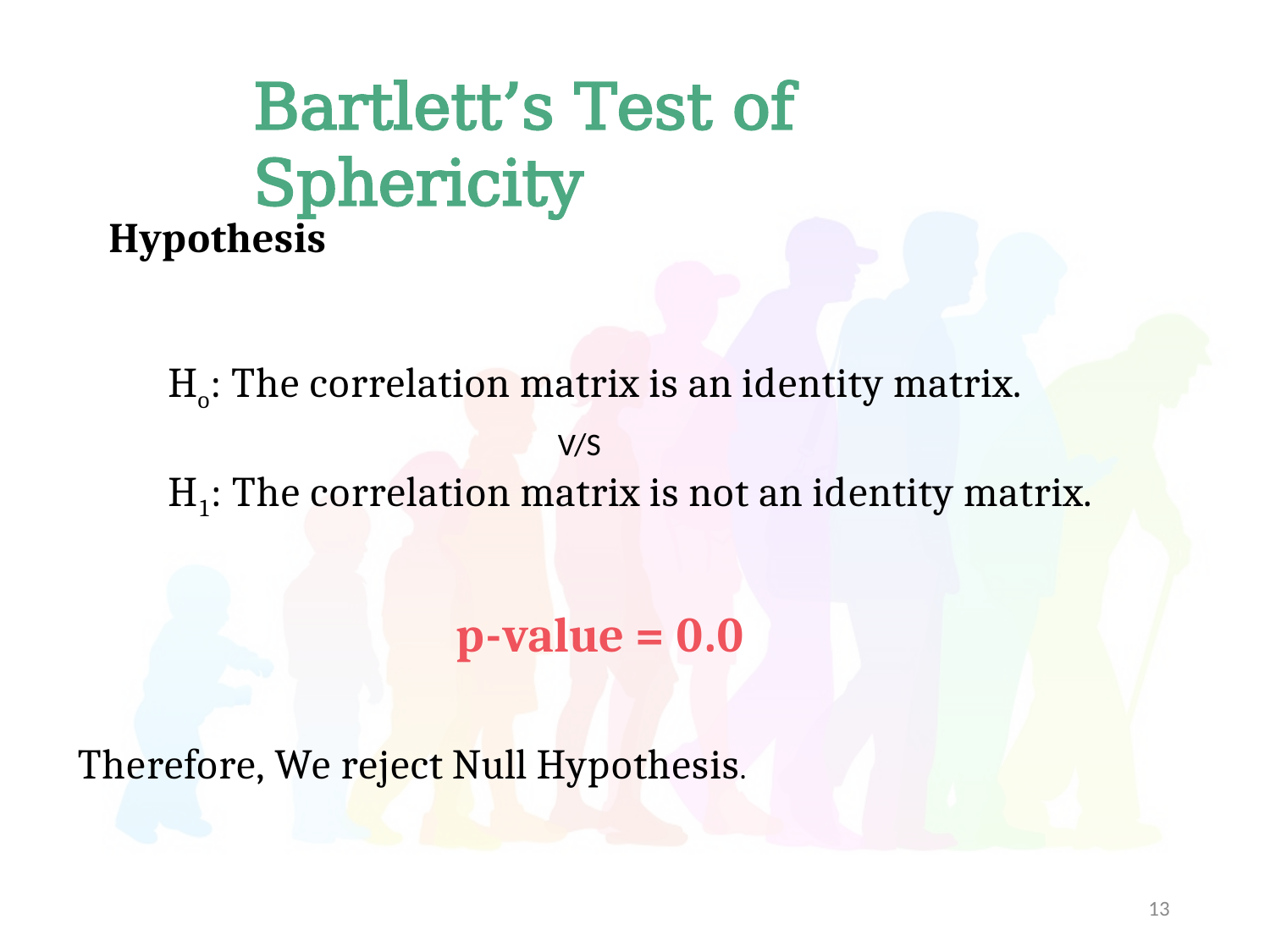

Bartlett’s Test of Sphericity
Hypothesis
Ho: The correlation matrix is an identity matrix.
                                          V/S
H1: The correlation matrix is not an identity matrix.
p-value = 0.0
Therefore, We reject Null Hypothesis.
13